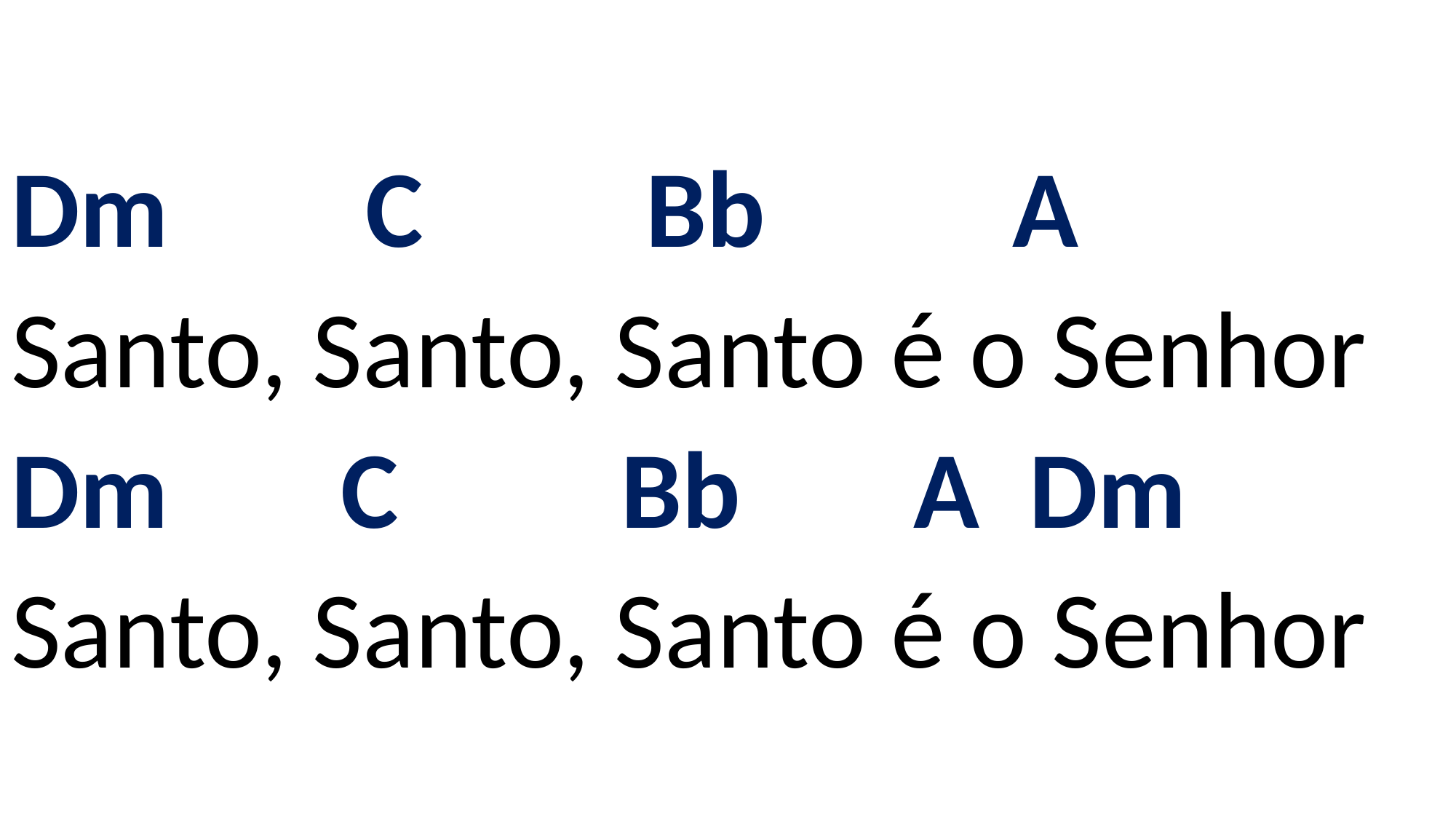

# Dm        C         Bb          A Santo, Santo, Santo é o Senhor Dm       C         Bb       A  Dm Santo, Santo, Santo é o Senhor